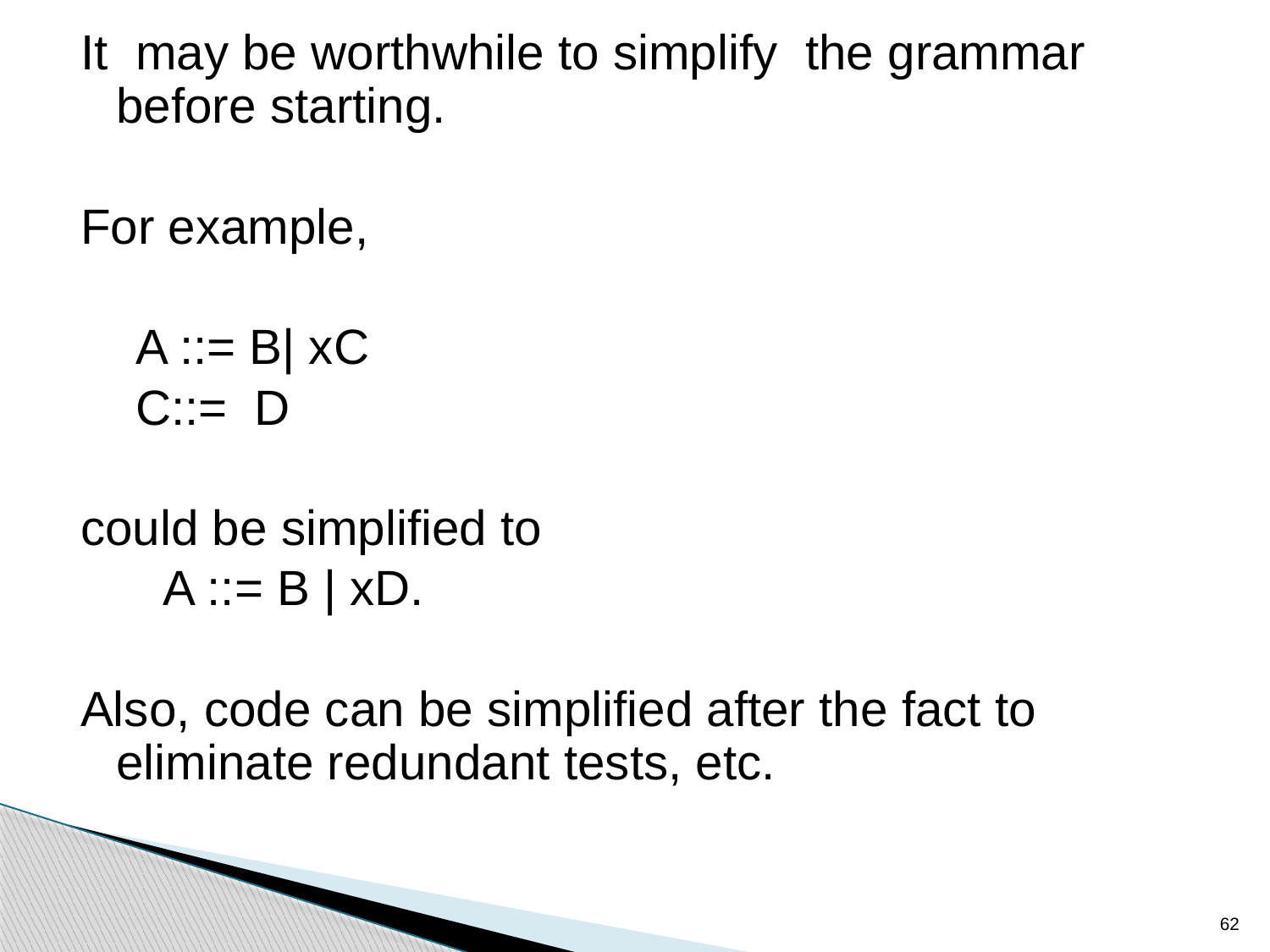

It  may be worthwhile to simplify  the grammar
before starting.

For example,

    A ::= B| xC
    C::=  D

could be simplified to
      A ::= B | xD.

Also, code can be simplified after the fact to eliminate redundant tests, etc.
62